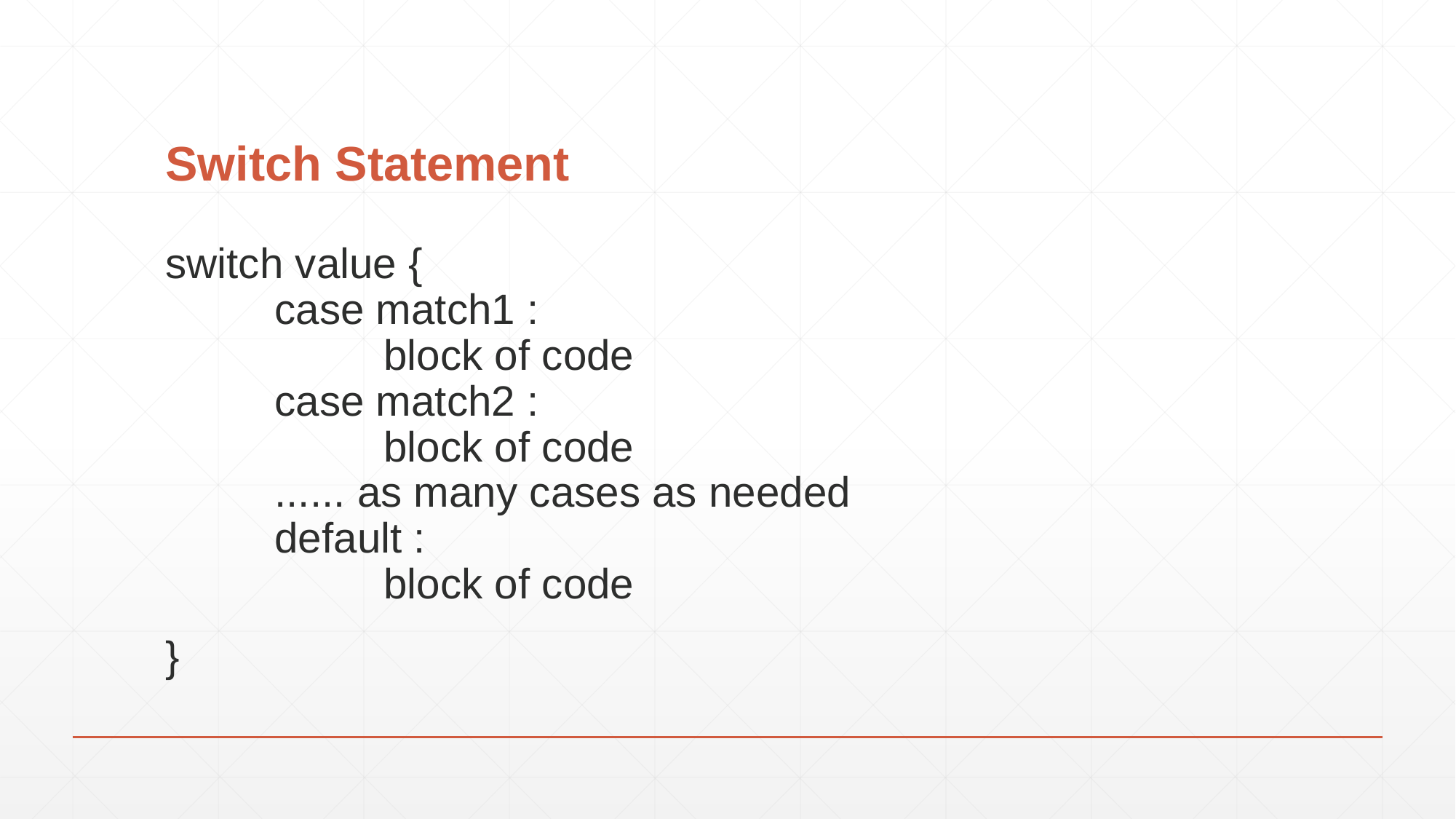

# Switch Statement
switch value {
	case match1 :
		block of code
	case match2 :
		block of code
	...... as many cases as needed
	default :
		block of code
}